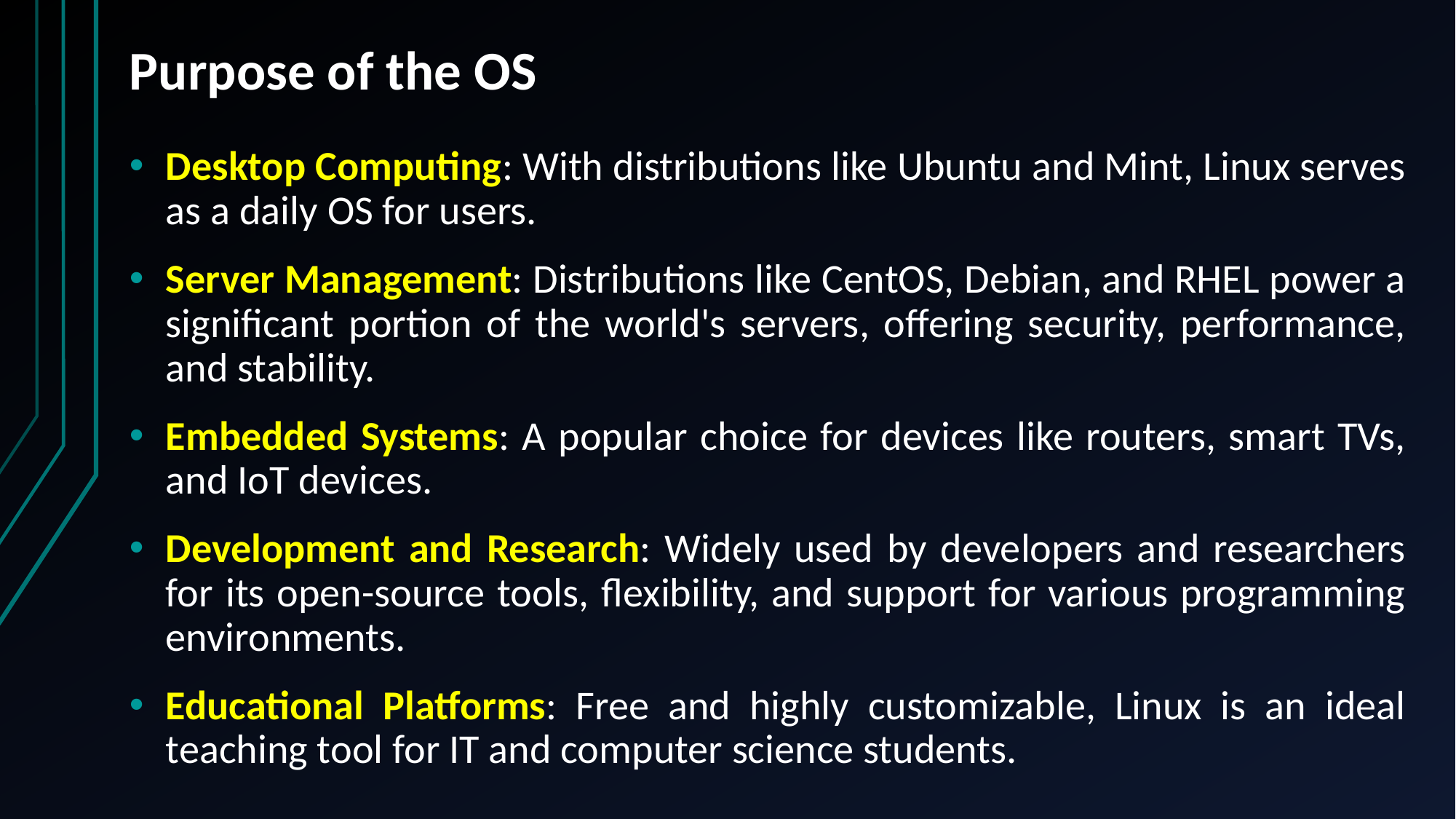

# Purpose of the OS
Desktop Computing: With distributions like Ubuntu and Mint, Linux serves as a daily OS for users.
Server Management: Distributions like CentOS, Debian, and RHEL power a significant portion of the world's servers, offering security, performance, and stability.
Embedded Systems: A popular choice for devices like routers, smart TVs, and IoT devices.
Development and Research: Widely used by developers and researchers for its open-source tools, flexibility, and support for various programming environments.
Educational Platforms: Free and highly customizable, Linux is an ideal teaching tool for IT and computer science students.